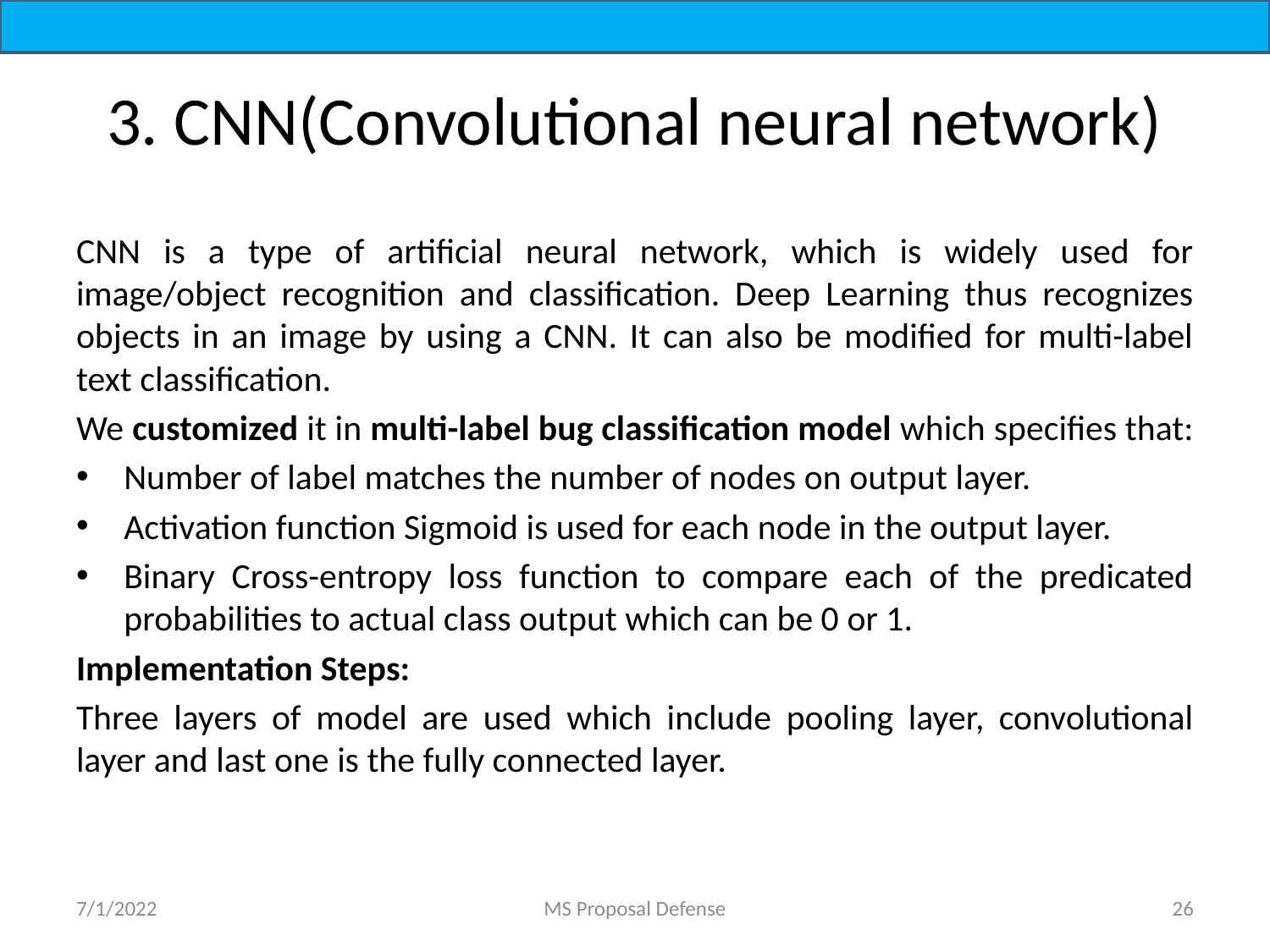

# 3. CNN(Convolutional neural network)
CNN is a type of artificial neural network, which is widely used for image/object recognition and classification. Deep Learning thus recognizes objects in an image by using a CNN. It can also be modified for multi-label text classification.
We customized it in multi-label bug classification model which specifies that:
Number of label matches the number of nodes on output layer.
Activation function Sigmoid is used for each node in the output layer.
Binary Cross-entropy loss function to compare each of the predicated probabilities to actual class output which can be 0 or 1.
Implementation Steps:
Three layers of model are used which include pooling layer, convolutional layer and last one is the fully connected layer.

7/1/2022
MS Proposal Defense
26